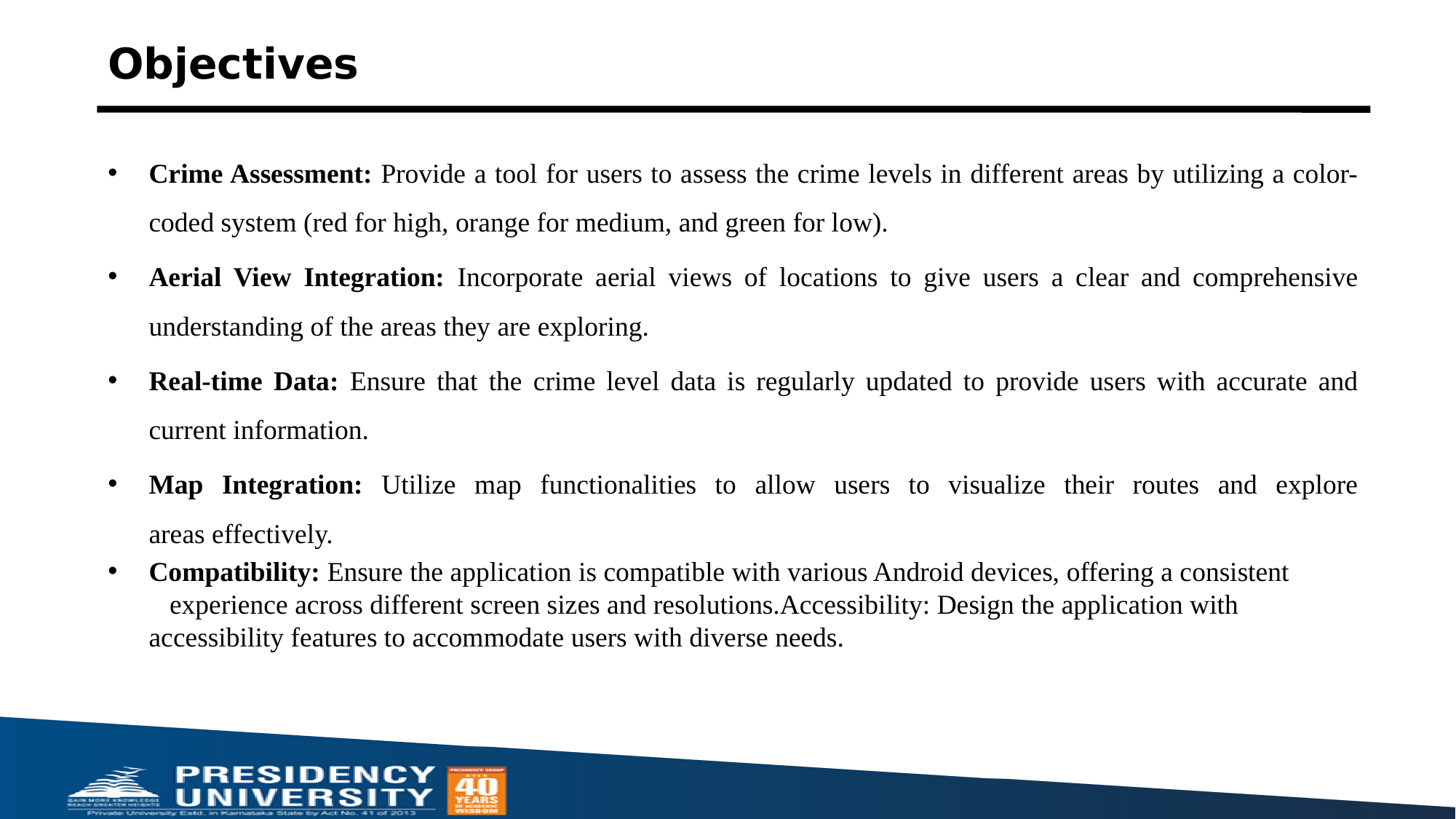

# Objectives
Crime Assessment: Provide a tool for users to assess the crime levels in different areas by utilizing a color-coded system (red for high, orange for medium, and green for low).
Aerial View Integration: Incorporate aerial views of locations to give users a clear and comprehensive understanding of the areas they are exploring.
Real-time Data: Ensure that the crime level data is regularly updated to provide users with accurate and current information.
Map Integration: Utilize map functionalities to allow users to visualize their routes and explore areas effectively.
Compatibility: Ensure the application is compatible with various Android devices, offering a consistent             experience across different screen sizes and resolutions.Accessibility: Design the application with accessibility features to accommodate users with diverse needs.